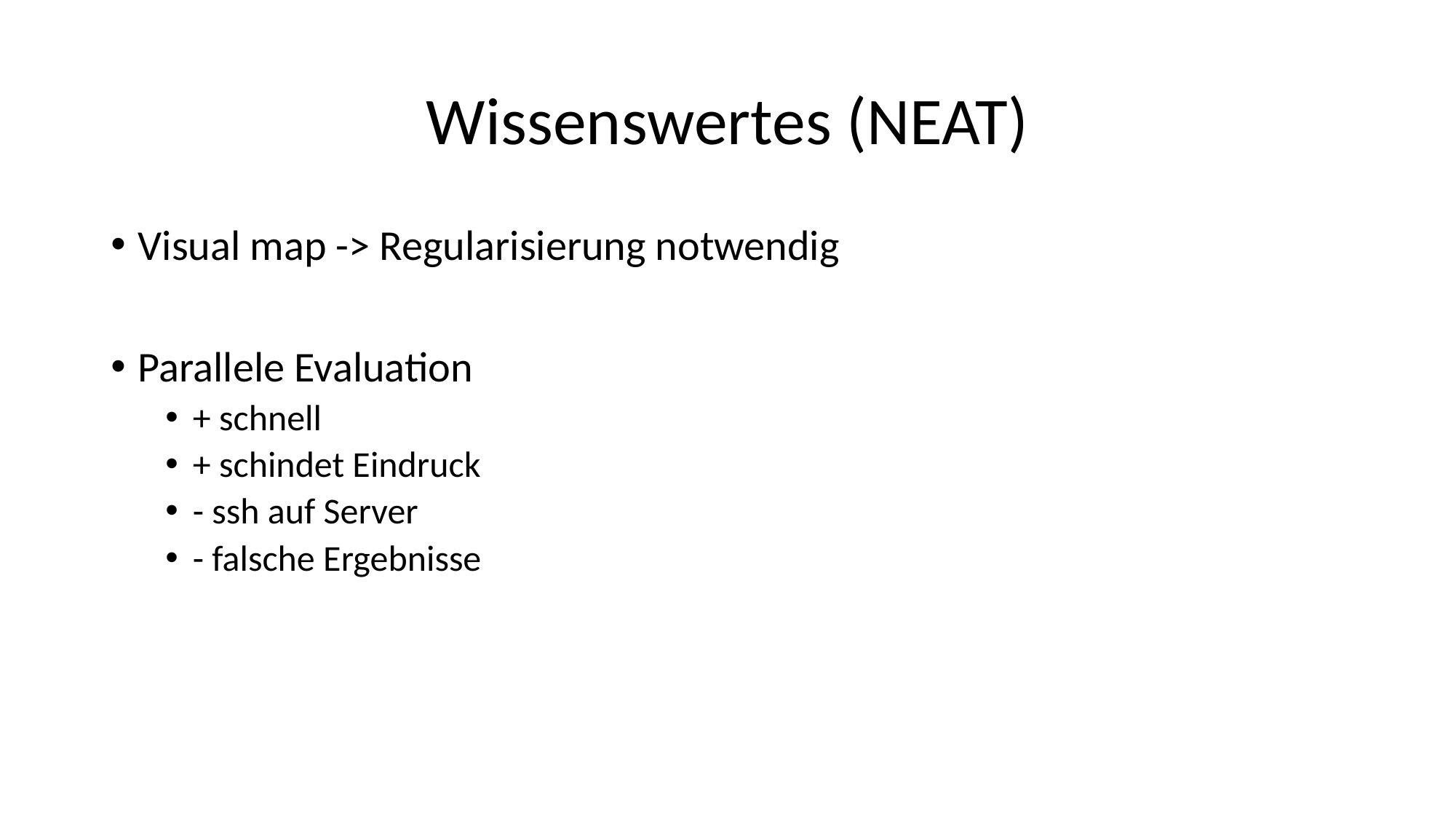

# Wissenswertes (NEAT)
Visual map -> Regularisierung notwendig

Parallele Evaluation
+ schnell
+ schindet Eindruck
- ssh auf Server
- falsche Ergebnisse